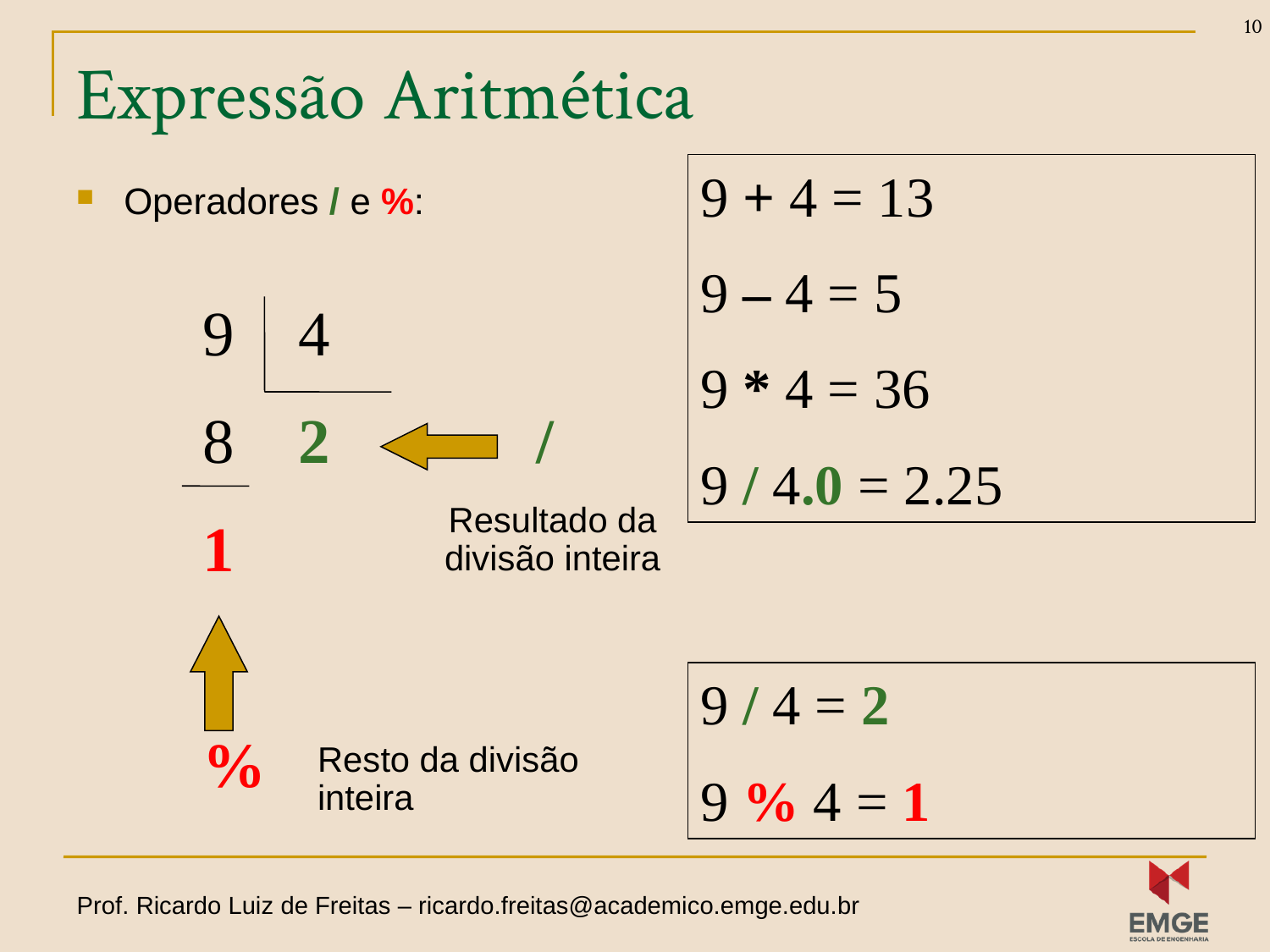

10
# Expressão Aritmética
9 + 4 = 13
9 – 4 = 5
9 * 4 = 36
9 / 4.0 = 2.25
Operadores / e %:
9    4
8    2             /
1

%

Resultado da divisão inteira
Resto da divisão inteira
9 / 4 = 2
9 % 4 = 1